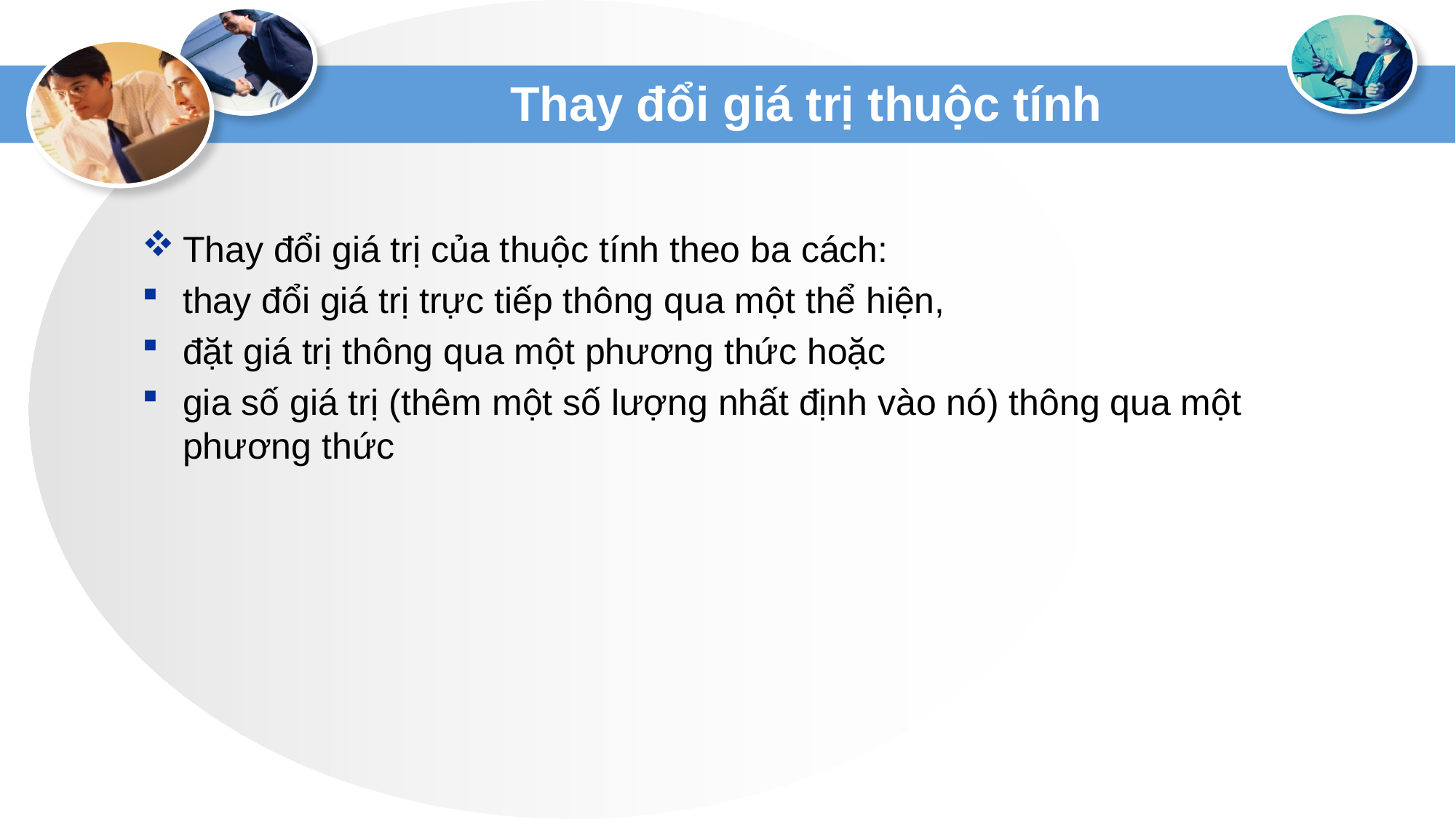

# Thay đổi giá trị thuộc tính
Thay đổi giá trị của thuộc tính theo ba cách:
thay đổi giá trị trực tiếp thông qua một thể hiện,
đặt giá trị thông qua một phương thức hoặc
gia số giá trị (thêm một số lượng nhất định vào nó) thông qua một phương thức